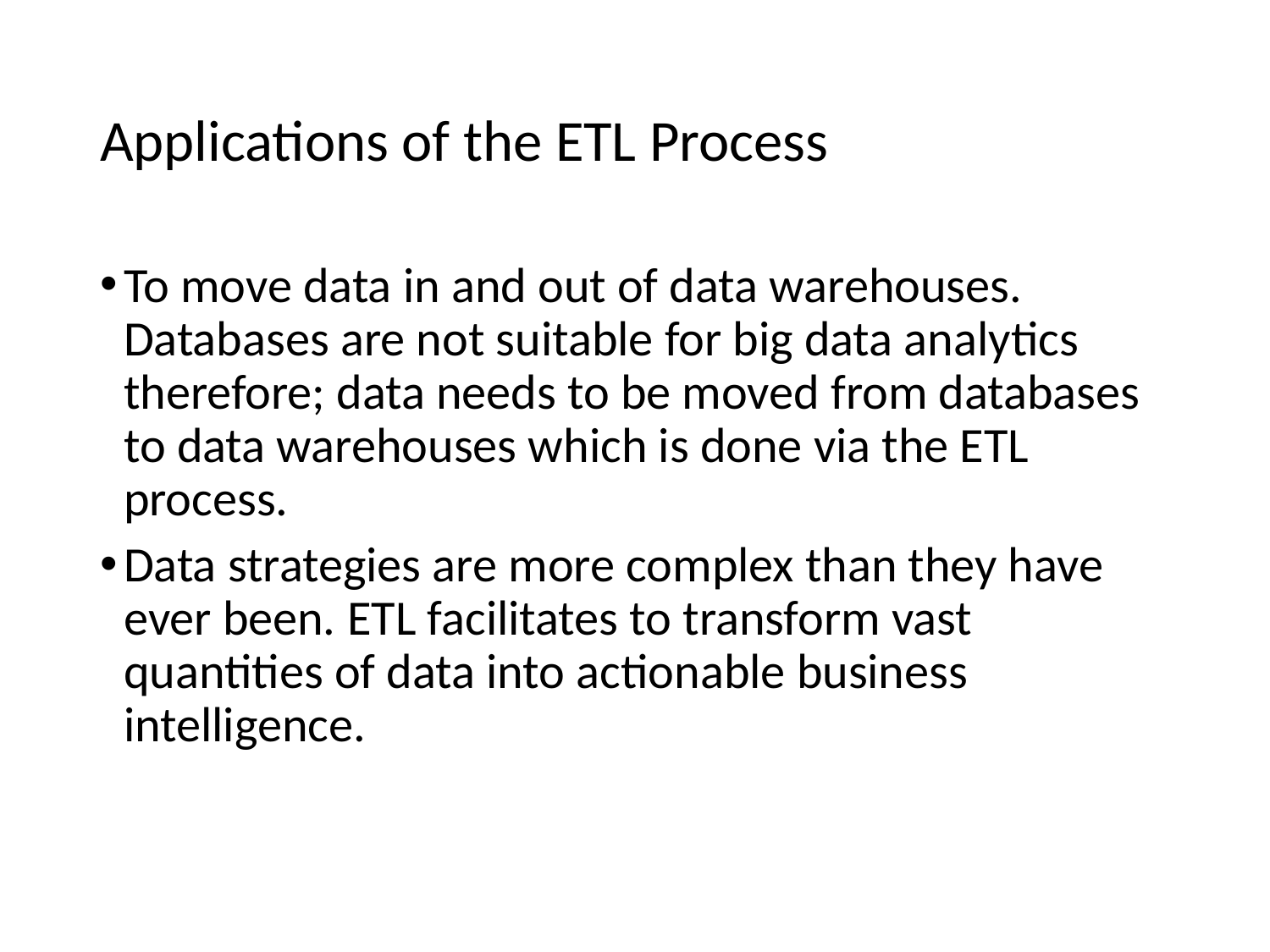

# Applications of the ETL Process
To move data in and out of data warehouses. Databases are not suitable for big data analytics therefore; data needs to be moved from databases to data warehouses which is done via the ETL process.
Data strategies are more complex than they have ever been. ETL facilitates to transform vast quantities of data into actionable business intelligence.